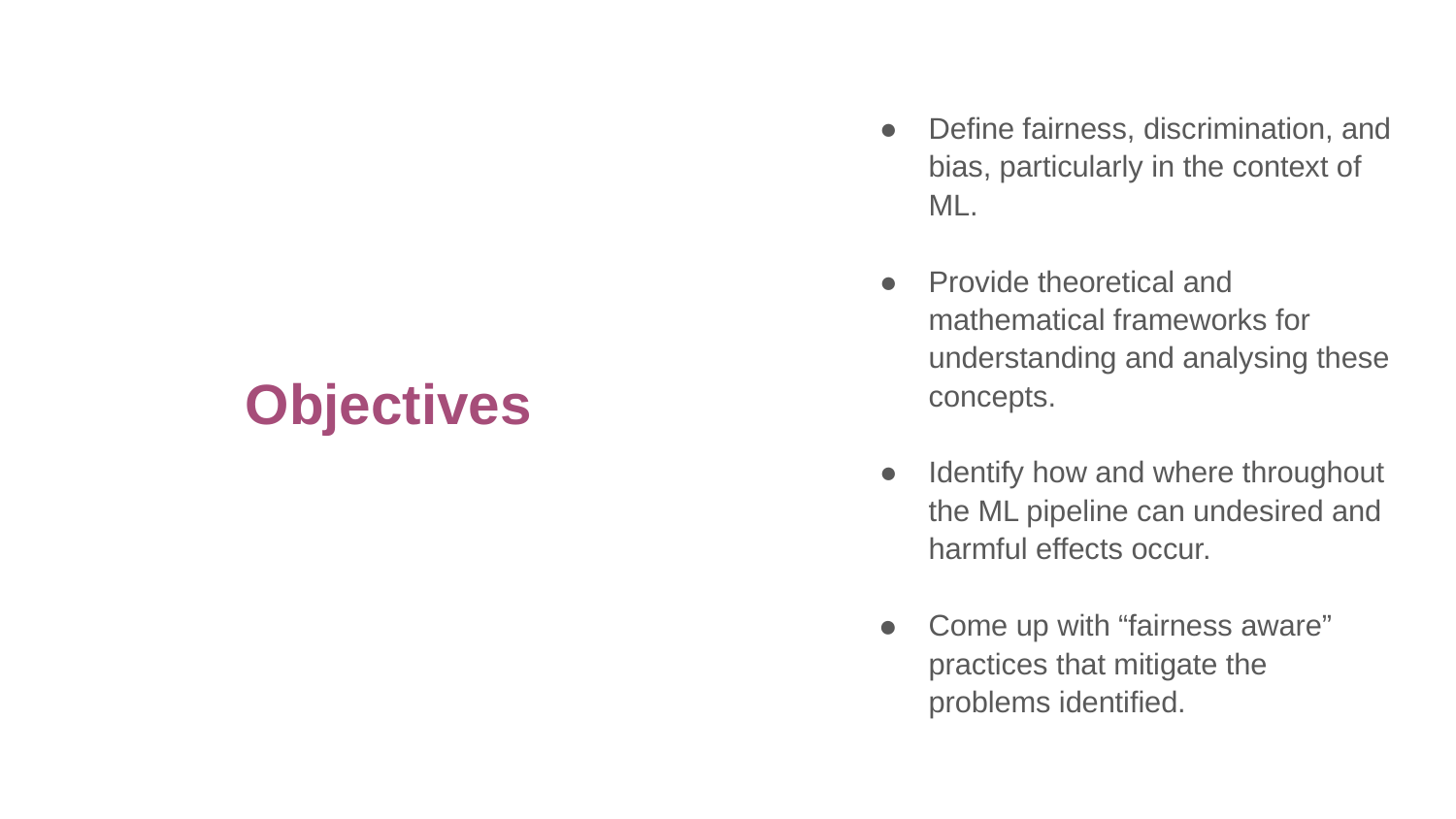

# Objectives
Define fairness, discrimination, and bias, particularly in the context of ML.

Provide theoretical and mathematical frameworks for understanding and analysing these concepts.

Identify how and where throughout the ML pipeline can undesired and harmful effects occur.

Come up with “fairness aware” practices that mitigate the problems identified.